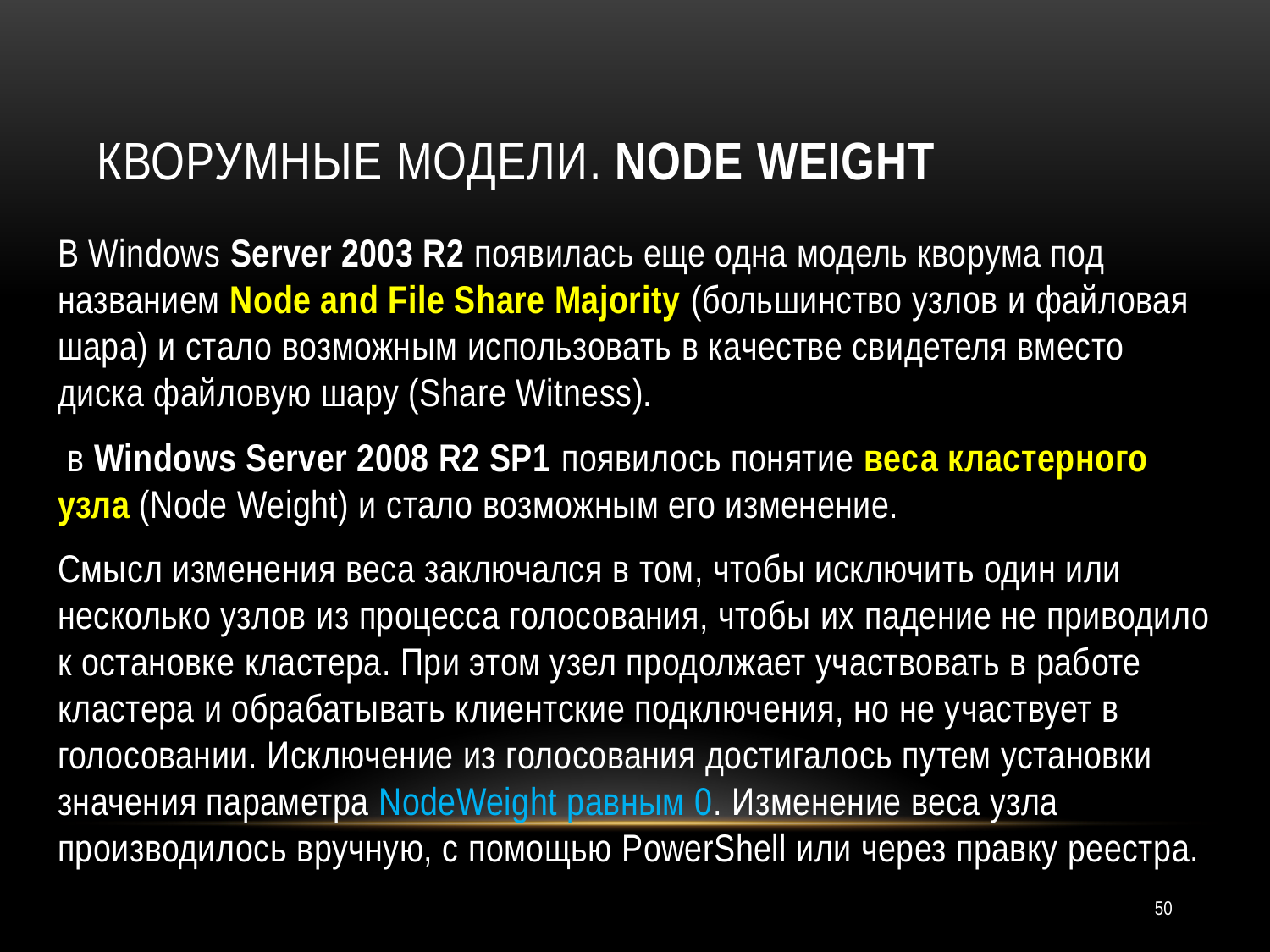

# кворумные модели. Node Weight
В Windows Server 2003 R2 появилась еще одна модель кворума под названием Node and File Share Majority (большинство узлов и файловая шара) и стало возможным использовать в качестве свидетеля вместо диска файловую шару (Share Witness).
 в Windows Server 2008 R2 SP1 появилось понятие веса кластерного узла (Node Weight) и стало возможным его изменение.
Смысл изменения веса заключался в том, чтобы исключить один или несколько узлов из процесса голосования, чтобы их падение не приводило к остановке кластера. При этом узел продолжает участвовать в работе кластера и обрабатывать клиентские подключения, но не участвует в голосовании. Исключение из голосования достигалось путем установки значения параметра NodeWeight равным 0. Изменение веса узла производилось вручную, с помощью PowerShell или через правку реестра.

50